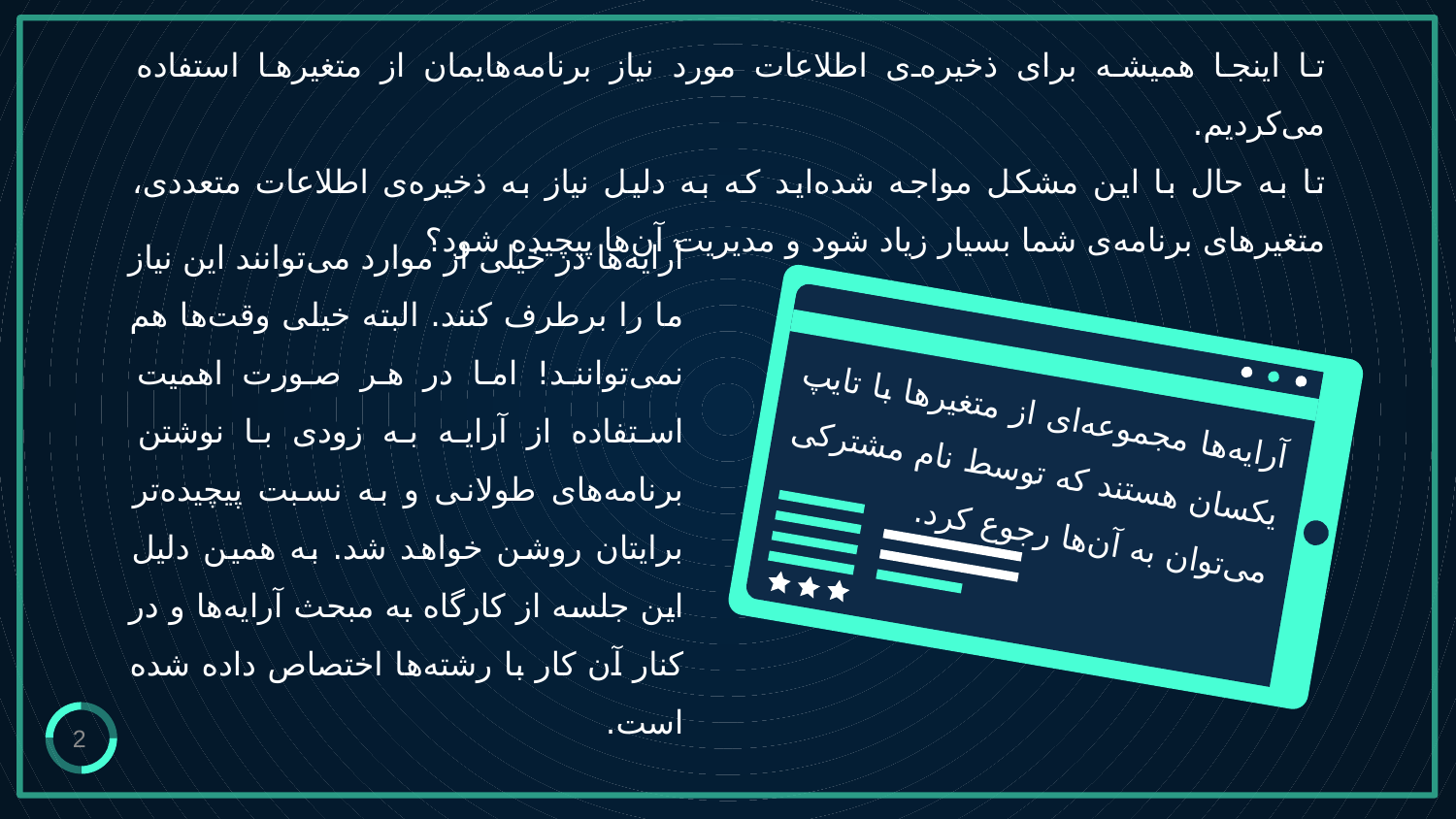

تا اینجا همیشه برای ذخیره‌ی اطلاعات مورد نیاز برنامه‌هایمان از متغیرها استفاده می‌کردیم.
تا به حال با این مشکل مواجه شده‌اید که به دلیل نیاز به ذخیره‌ی اطلاعات متعددی، متغیر‌های برنامه‌ی شما بسیار زیاد شود و مدیریت آن‌ها پیچیده شود؟
آرایه‌ها در خیلی از موارد می‌توانند این نیاز ما را برطرف کنند. البته خیلی وقت‌ها هم نمی‌توانند! اما در هر صورت اهمیت استفاده از آرایه به زودی با نوشتن برنامه‌های طولانی و به نسبت پیچیده‌تر برایتان روشن خواهد شد. به همین دلیل این جلسه از کارگاه به مبحث آرایه‌ها و در کنار آن کار با رشته‌ها اختصاص داده شده است.

آرایه‌ها مجموعه‌ای از متغیرها با تایپ یکسان هستند که توسط نام مشترکی می‌توان به آن‌ها رجوع کرد.

2